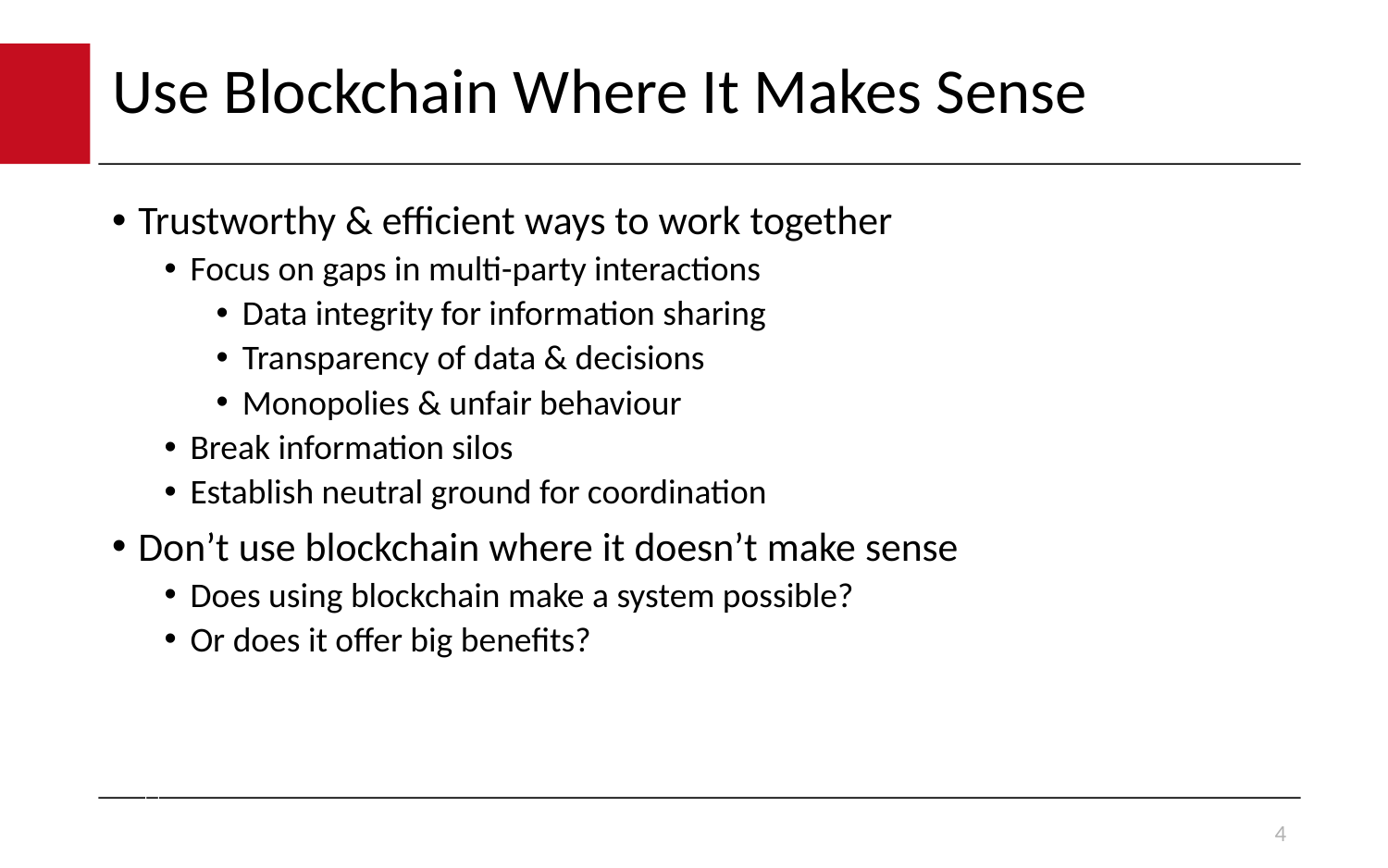

# Use Blockchain Where It Makes Sense
Trustworthy & efficient ways to work together
Focus on gaps in multi-party interactions
Data integrity for information sharing
Transparency of data & decisions
Monopolies & unfair behaviour
Break information silos
Establish neutral ground for coordination
Don’t use blockchain where it doesn’t make sense
Does using blockchain make a system possible?
Or does it offer big benefits?
4  |
4